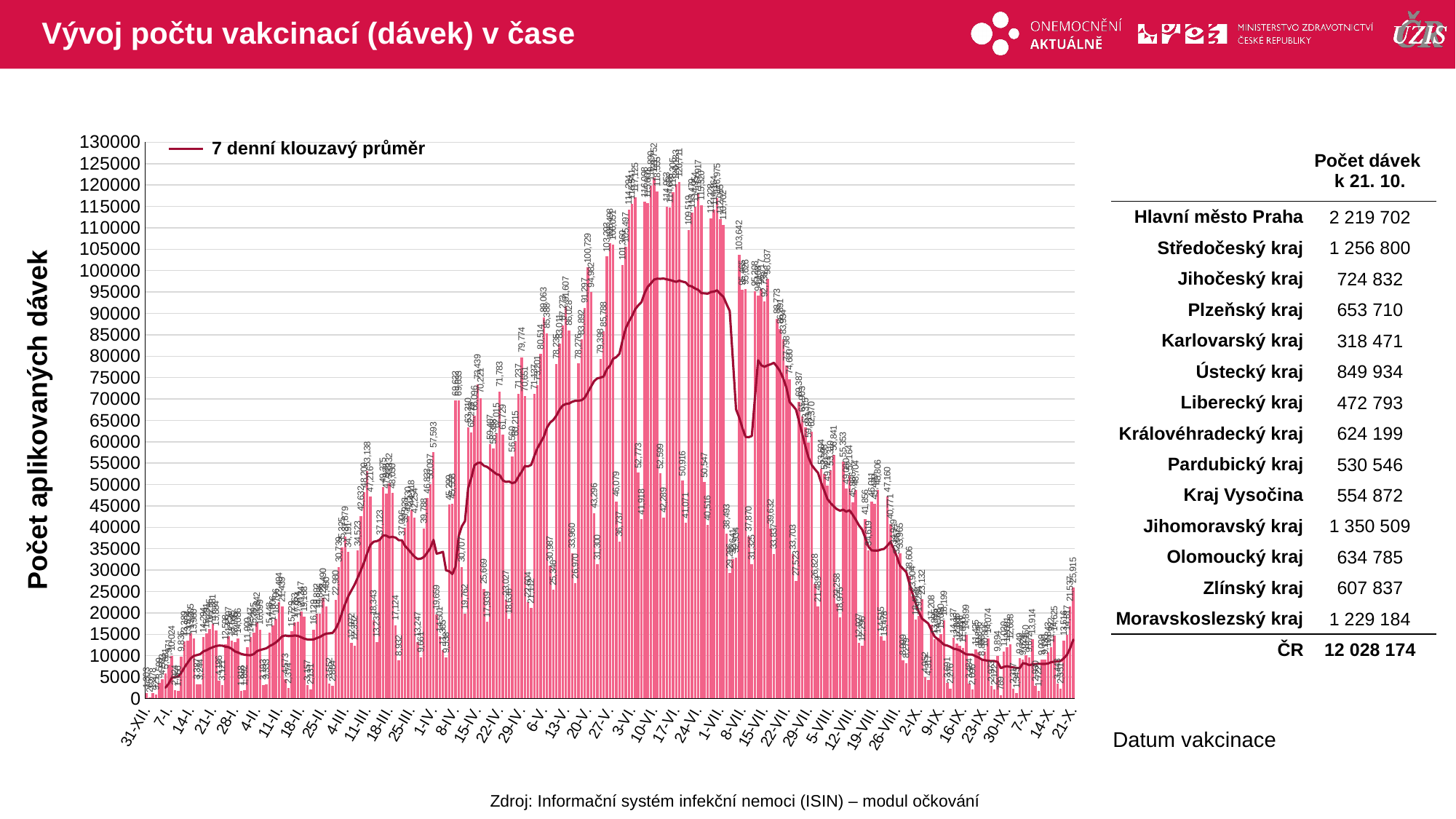

# Vývoj počtu vakcinací (dávek) v čase

### Chart

| Category | celkem |
|---|---|
| 31-XII. | 1303.0 |
| 1-I. | 265.0 |
| 2-I. | 1278.0 |
| 3-I. | 921.0 |
| 4-I. | 3599.0 |
| 5-I. | 4503.0 |
| 6-I. | 5831.0 |
| 7-I. | 7971.0 |
| 8-I. | 10024.0 |
| 9-I. | 2024.0 |
| 10-I. | 1766.0 |
| 11-I. | 9835.0 |
| 12-I. | 13389.0 |
| 13-I. | 13504.0 |
| 14-I. | 15205.0 |
| 15-I. | 13980.0 |
| 16-I. | 3387.0 |
| 17-I. | 3244.0 |
| 18-I. | 14294.0 |
| 19-I. | 15291.0 |
| 20-I. | 16295.0 |
| 21-I. | 17351.0 |
| 22-I. | 15884.0 |
| 23-I. | 4186.0 |
| 24-I. | 3121.0 |
| 25-I. | 12598.0 |
| 26-I. | 14507.0 |
| 27-I. | 13545.0 |
| 28-I. | 13195.0 |
| 29-I. | 14086.0 |
| 30-I. | 1818.0 |
| 31-I. | 1892.0 |
| 1-II. | 11900.0 |
| 2-II. | 14347.0 |
| 3-II. | 15395.0 |
| 4-II. | 17842.0 |
| 5-II. | 16099.0 |
| 6-II. | 3193.0 |
| 7-II. | 3333.0 |
| 8-II. | 15448.0 |
| 9-II. | 17006.0 |
| 10-II. | 18706.0 |
| 11-II. | 22494.0 |
| 12-II. | 21439.0 |
| 13-II. | 4573.0 |
| 14-II. | 2374.0 |
| 15-II. | 15729.0 |
| 16-II. | 17763.0 |
| 17-II. | 17974.0 |
| 18-II. | 20347.0 |
| 19-II. | 19168.0 |
| 20-II. | 3157.0 |
| 21-II. | 2131.0 |
| 22-II. | 16129.0 |
| 23-II. | 19892.0 |
| 24-II. | 19886.0 |
| 25-II. | 23490.0 |
| 26-II. | 21480.0 |
| 27-II. | 3552.0 |
| 28-II. | 2884.0 |
| 1-III. | 22980.0 |
| 2-III. | 30739.0 |
| 3-III. | 35325.0 |
| 4-III. | 37879.0 |
| 5-III. | 34191.0 |
| 6-III. | 12972.0 |
| 7-III. | 12352.0 |
| 8-III. | 34523.0 |
| 9-III. | 42632.0 |
| 10-III. | 48200.0 |
| 11-III. | 53138.0 |
| 12-III. | 47216.0 |
| 13-III. | 18343.0 |
| 14-III. | 13231.0 |
| 15-III. | 37123.0 |
| 16-III. | 49375.0 |
| 17-III. | 47938.0 |
| 18-III. | 50332.0 |
| 19-III. | 48030.0 |
| 20-III. | 17124.0 |
| 21-III. | 8932.0 |
| 22-III. | 37006.0 |
| 23-III. | 39928.0 |
| 24-III. | 42530.0 |
| 25-III. | 44118.0 |
| 26-III. | 42254.0 |
| 27-III. | 13247.0 |
| 28-III. | 9661.0 |
| 29-III. | 39788.0 |
| 30-III. | 46833.0 |
| 31-III. | 50097.0 |
| 1-IV. | 57593.0 |
| 2-IV. | 19659.0 |
| 3-IV. | 14501.0 |
| 4-IV. | 11385.0 |
| 5-IV. | 9538.0 |
| 6-IV. | 45299.0 |
| 7-IV. | 45558.0 |
| 8-IV. | 69622.0 |
| 9-IV. | 69633.0 |
| 10-IV. | 30707.0 |
| 11-IV. | 19762.0 |
| 12-IV. | 63310.0 |
| 13-IV. | 62219.0 |
| 14-IV. | 66096.0 |
| 15-IV. | 73439.0 |
| 16-IV. | 70221.0 |
| 17-IV. | 25669.0 |
| 18-IV. | 17939.0 |
| 19-IV. | 59407.0 |
| 20-IV. | 58358.0 |
| 21-IV. | 62015.0 |
| 22-IV. | 71783.0 |
| 23-IV. | 61729.0 |
| 24-IV. | 23027.0 |
| 25-IV. | 18636.0 |
| 26-IV. | 56560.0 |
| 27-IV. | 60215.0 |
| 28-IV. | 71237.0 |
| 29-IV. | 79774.0 |
| 30-IV. | 70651.0 |
| 1-V. | 22604.0 |
| 2-V. | 21112.0 |
| 3-V. | 71137.0 |
| 4-V. | 73201.0 |
| 5-V. | 80514.0 |
| 6-V. | 89063.0 |
| 7-V. | 85388.0 |
| 8-V. | 30987.0 |
| 9-V. | 25346.0 |
| 10-V. | 78235.0 |
| 11-V. | 83011.0 |
| 12-V. | 87273.0 |
| 13-V. | 91607.0 |
| 14-V. | 86028.0 |
| 15-V. | 33960.0 |
| 16-V. | 26970.0 |
| 17-V. | 78276.0 |
| 18-V. | 83892.0 |
| 19-V. | 91297.0 |
| 20-V. | 100729.0 |
| 21-V. | 94982.0 |
| 22-V. | 43296.0 |
| 23-V. | 31300.0 |
| 24-V. | 79398.0 |
| 25-V. | 85788.0 |
| 26-V. | 103293.0 |
| 27-V. | 106498.0 |
| 28-V. | 106051.0 |
| 29-V. | 46079.0 |
| 30-V. | 36737.0 |
| 31-V. | 101360.0 |
| 1-VI. | 105497.0 |
| 2-VI. | 114294.0 |
| 3-VI. | 115541.0 |
| 4-VI. | 117125.0 |
| 5-VI. | 52773.0 |
| 6-VI. | 41918.0 |
| 7-VI. | 116098.0 |
| 8-VI. | 115801.0 |
| 9-VI. | 119890.0 |
| 10-VI. | 121752.0 |
| 11-VI. | 118555.0 |
| 12-VI. | 52599.0 |
| 13-VI. | 42289.0 |
| 14-VI. | 114953.0 |
| 15-VI. | 114686.0 |
| 16-VI. | 118305.0 |
| 17-VI. | 120133.0 |
| 18-VI. | 120711.0 |
| 19-VI. | 50916.0 |
| 20-VI. | 41071.0 |
| 21-VI. | 109519.0 |
| 22-VI. | 113479.0 |
| 23-VI. | 114954.0 |
| 24-VI. | 117917.0 |
| 25-VI. | 115320.0 |
| 26-VI. | 50547.0 |
| 27-VI. | 40516.0 |
| 28-VI. | 112228.0 |
| 29-VI. | 114164.0 |
| 30-VI. | 116975.0 |
| 1-VII. | 112055.0 |
| 2-VII. | 110702.0 |
| 3-VII. | 38493.0 |
| 4-VII. | 29286.0 |
| 5-VII. | 32641.0 |
| 6-VII. | 32934.0 |
| 7-VII. | 103642.0 |
| 8-VII. | 95465.0 |
| 9-VII. | 95626.0 |
| 10-VII. | 37870.0 |
| 11-VII. | 31325.0 |
| 12-VII. | 95208.0 |
| 13-VII. | 94103.0 |
| 14-VII. | 95717.0 |
| 15-VII. | 92738.0 |
| 16-VII. | 98037.0 |
| 17-VII. | 39632.0 |
| 18-VII. | 33837.0 |
| 19-VII. | 88773.0 |
| 20-VII. | 86391.0 |
| 21-VII. | 83934.0 |
| 22-VII. | 77798.0 |
| 23-VII. | 74680.0 |
| 24-VII. | 33703.0 |
| 25-VII. | 27523.0 |
| 26-VII. | 69387.0 |
| 27-VII. | 65903.0 |
| 28-VII. | 63315.0 |
| 29-VII. | 59813.0 |
| 30-VII. | 62370.0 |
| 31-VII. | 26828.0 |
| 1-VIII. | 21489.0 |
| 2-VIII. | 53604.0 |
| 3-VIII. | 52398.0 |
| 4-VIII. | 49721.0 |
| 5-VIII. | 53310.0 |
| 6-VIII. | 56841.0 |
| 7-VIII. | 22258.0 |
| 8-VIII. | 18975.0 |
| 9-VIII. | 55353.0 |
| 10-VIII. | 49080.0 |
| 11-VIII. | 52164.0 |
| 12-VIII. | 45886.0 |
| 13-VIII. | 48704.0 |
| 14-VIII. | 12927.0 |
| 15-VIII. | 12296.0 |
| 16-VIII. | 41856.0 |
| 17-VIII. | 34619.0 |
| 18-VIII. | 46011.0 |
| 19-VIII. | 45470.0 |
| 20-VIII. | 48806.0 |
| 21-VIII. | 14515.0 |
| 22-VIII. | 13478.0 |
| 23-VIII. | 47160.0 |
| 24-VIII. | 40771.0 |
| 25-VIII. | 34949.0 |
| 26-VIII. | 32667.0 |
| 27-VIII. | 33965.0 |
| 28-VIII. | 8999.0 |
| 29-VIII. | 8279.0 |
| 30-VIII. | 28606.0 |
| 31-VIII. | 23904.0 |
| 1-IX. | 18474.0 |
| 2-IX. | 19254.0 |
| 3-IX. | 23132.0 |
| 4-IX. | 4952.0 |
| 5-IX. | 4317.0 |
| 6-IX. | 17208.0 |
| 7-IX. | 13895.0 |
| 8-IX. | 14168.0 |
| 9-IX. | 15080.0 |
| 10-IX. | 18199.0 |
| 11-IX. | 3691.0 |
| 12-IX. | 2276.0 |
| 13-IX. | 14137.0 |
| 14-IX. | 12885.0 |
| 15-IX. | 12318.0 |
| 16-IX. | 11890.0 |
| 17-IX. | 14899.0 |
| 18-IX. | 3484.0 |
| 19-IX. | 2096.0 |
| 20-IX. | 11425.0 |
| 21-IX. | 10846.0 |
| 22-IX. | 8886.0 |
| 23-IX. | 10896.0 |
| 24-IX. | 14074.0 |
| 25-IX. | 2973.0 |
| 26-IX. | 2122.0 |
| 27-IX. | 9894.0 |
| 28-IX. | 789.0 |
| 29-IX. | 11020.0 |
| 30-IX. | 12001.0 |
| 1-X. | 12688.0 |
| 2-X. | 2317.0 |
| 3-X. | 1343.0 |
| 4-X. | 9349.0 |
| 5-X. | 9024.0 |
| 6-X. | 10150.0 |
| 7-X. | 9672.0 |
| 8-X. | 13914.0 |
| 9-X. | 2930.0 |
| 10-X. | 1722.0 |
| 11-X. | 9009.0 |
| 12-X. | 9130.0 |
| 13-X. | 10843.0 |
| 14-X. | 11922.0 |
| 15-X. | 14625.0 |
| 16-X. | 3443.0 |
| 17-X. | 2351.0 |
| 18-X. | 13516.0 |
| 19-X. | 14817.0 |
| 20-X. | 21537.0 |
| 21-X. | 25915.0 |
7 denní klouzavý průměr
|  | Počet dávek k 21. 10. |
| --- | --- |
| Hlavní město Praha | 2 219 702 |
| Středočeský kraj | 1 256 800 |
| Jihočeský kraj | 724 832 |
| Plzeňský kraj | 653 710 |
| Karlovarský kraj | 318 471 |
| Ústecký kraj | 849 934 |
| Liberecký kraj | 472 793 |
| Královéhradecký kraj | 624 199 |
| Pardubický kraj | 530 546 |
| Kraj Vysočina | 554 872 |
| Jihomoravský kraj | 1 350 509 |
| Olomoucký kraj | 634 785 |
| Zlínský kraj | 607 837 |
| Moravskoslezský kraj | 1 229 184 |
| ČR | 12 028 174 |
Počet aplikovaných dávek
Datum vakcinace
Zdroj: Informační systém infekční nemoci (ISIN) – modul očkování